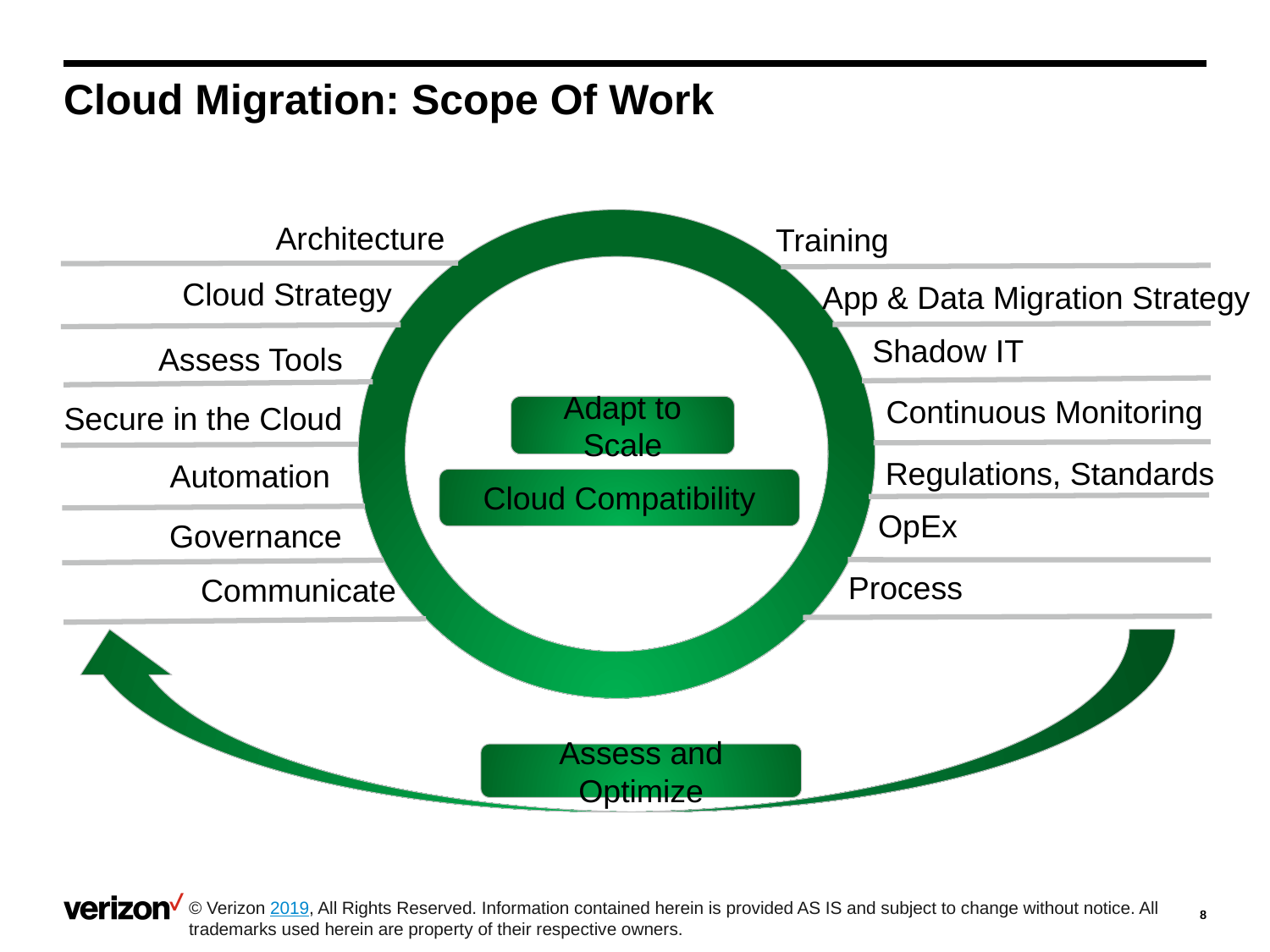

# Cloud Migration: Scope Of Work

Architecture
Training
Cloud Strategy
App & Data Migration Strategy
Shadow IT
Assess Tools
Continuous Monitoring
Secure in the Cloud
Adapt to Scale
Regulations, Standards
Automation
Cloud Compatibility
OpEx
Governance
Process
Communicate

Assess and Optimize

© Verizon 2019, All Rights Reserved. Information contained herein is provided AS IS and subject to change without notice. All trademarks used herein are property of their respective owners.
8